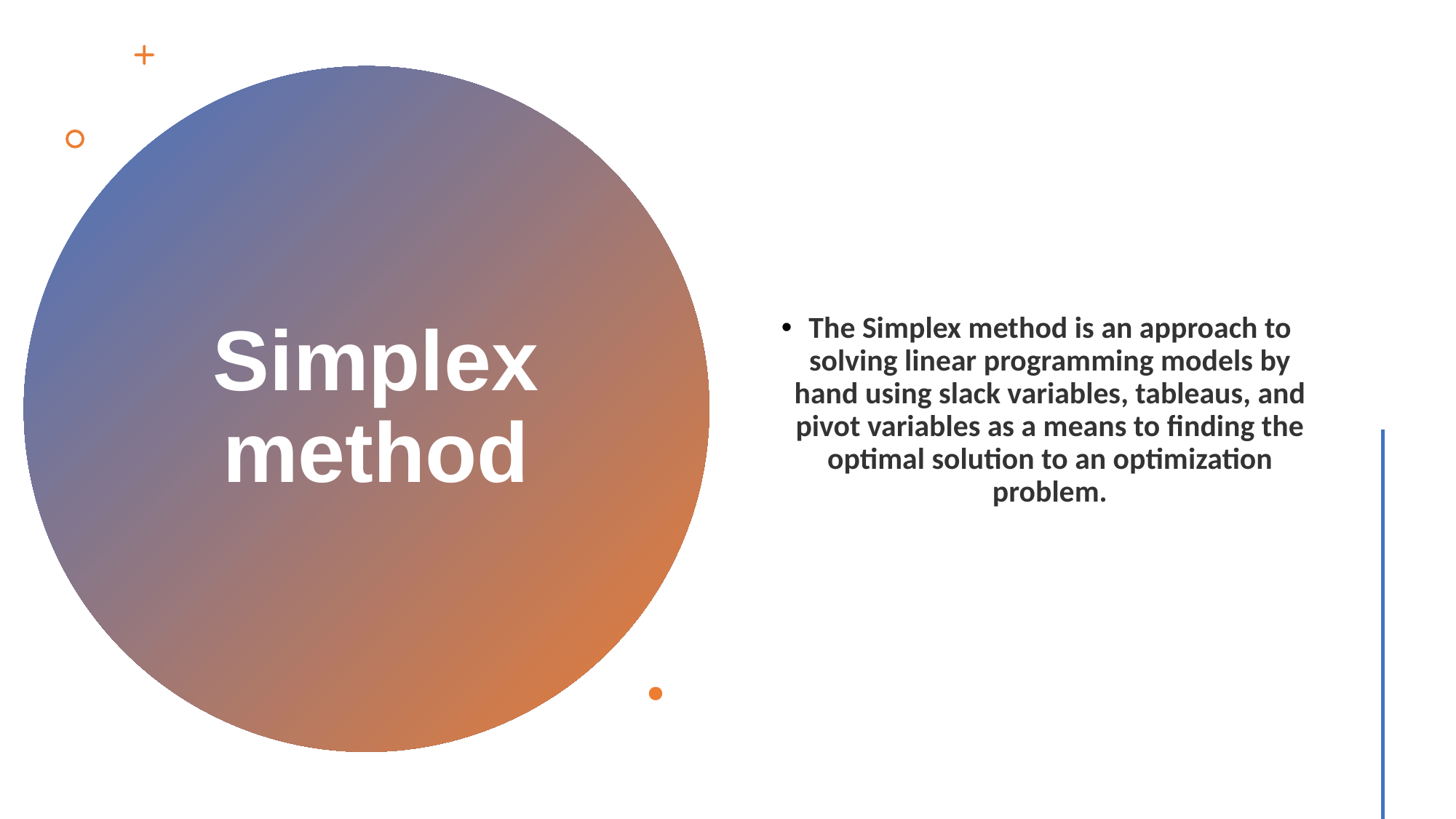

The Simplex method is an approach to solving linear programming models by hand using slack variables, tableaus, and pivot variables as a means to finding the optimal solution to an optimization problem.

# Simplex method